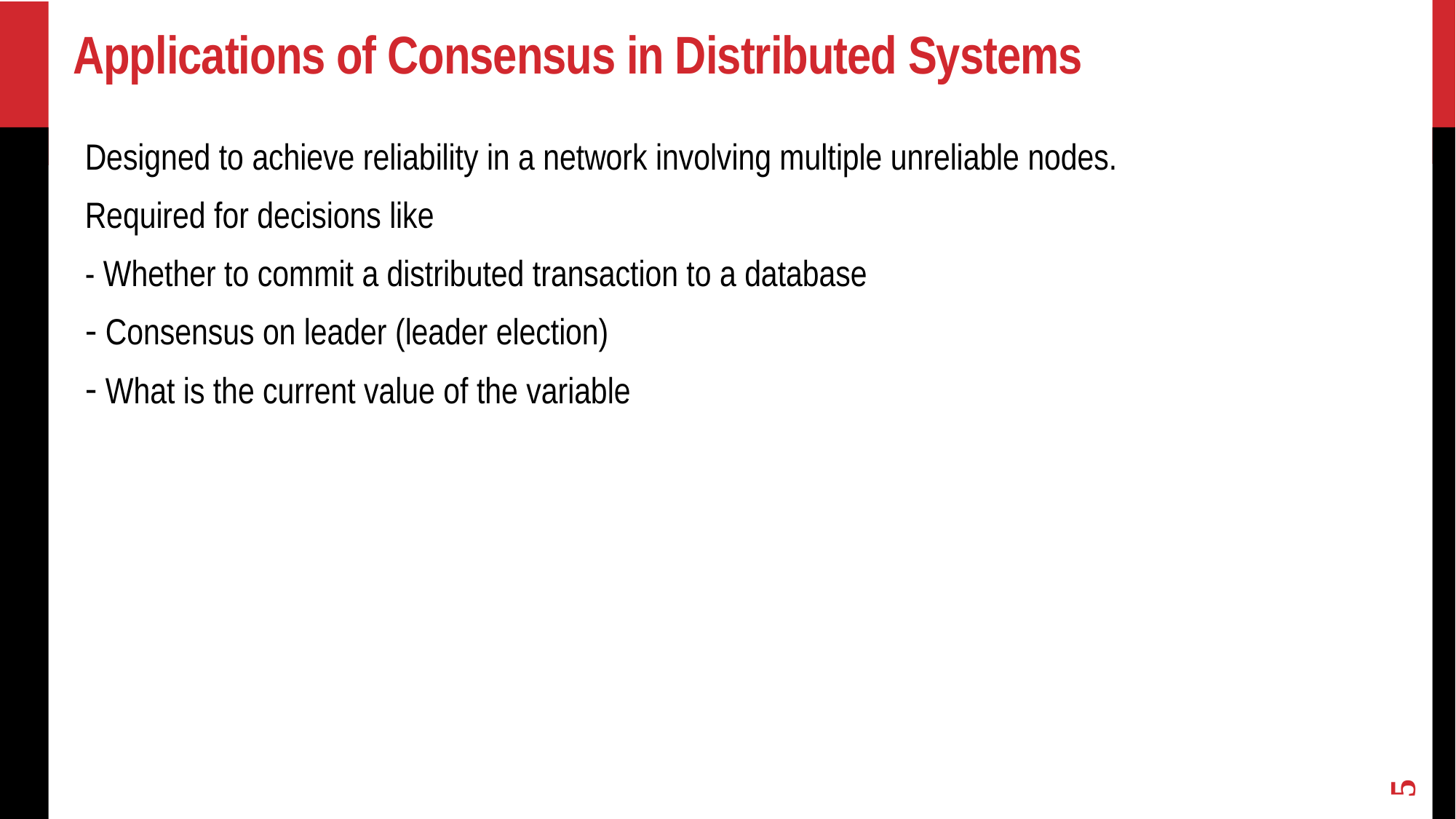

# Applications of Consensus in Distributed Systems
Designed to achieve reliability in a network involving multiple unreliable nodes.
Required for decisions like
- Whether to commit a distributed transaction to a database
 Consensus on leader (leader election)
 What is the current value of the variable
5